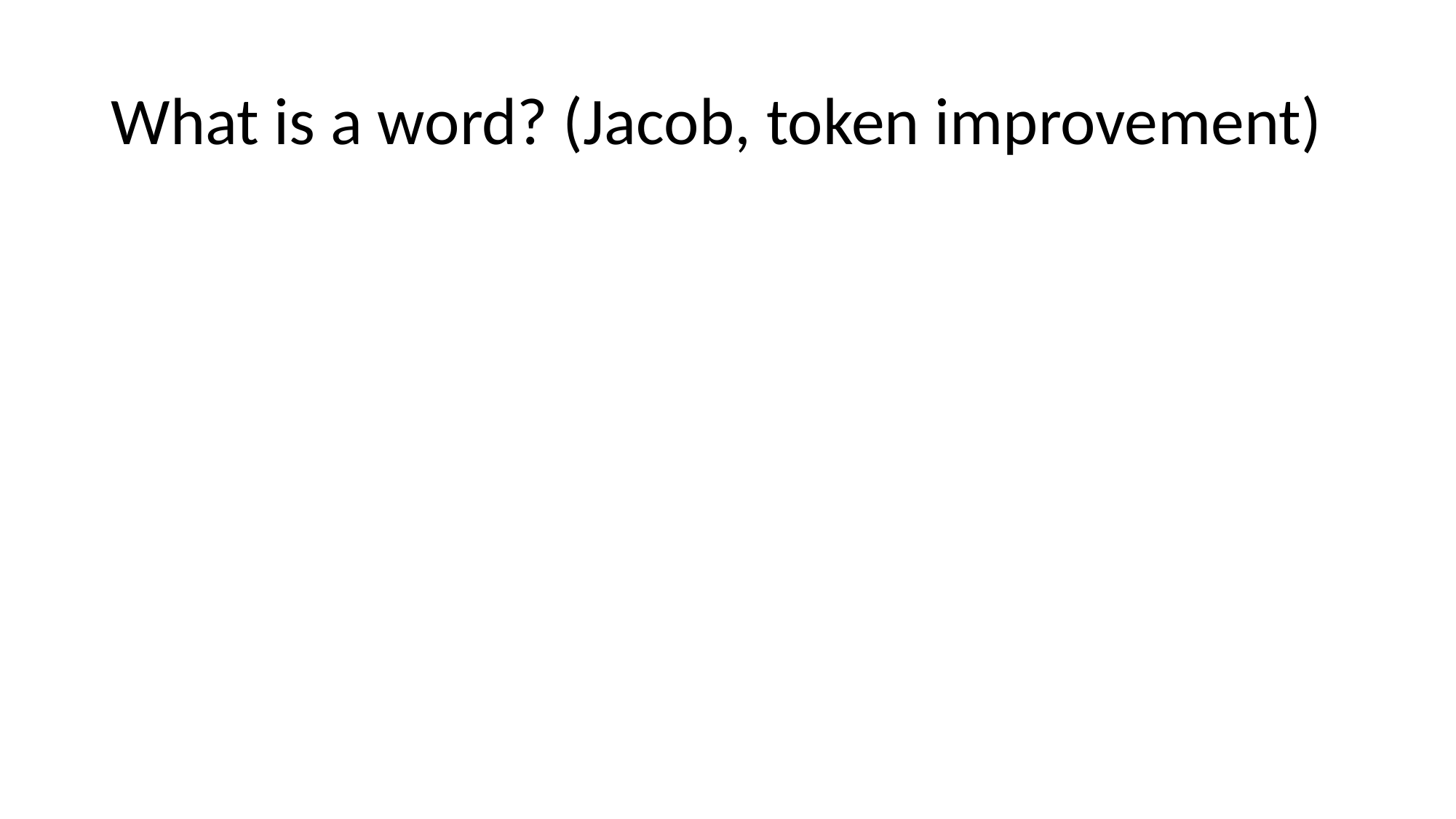

# What is a word? (Jacob, token improvement)